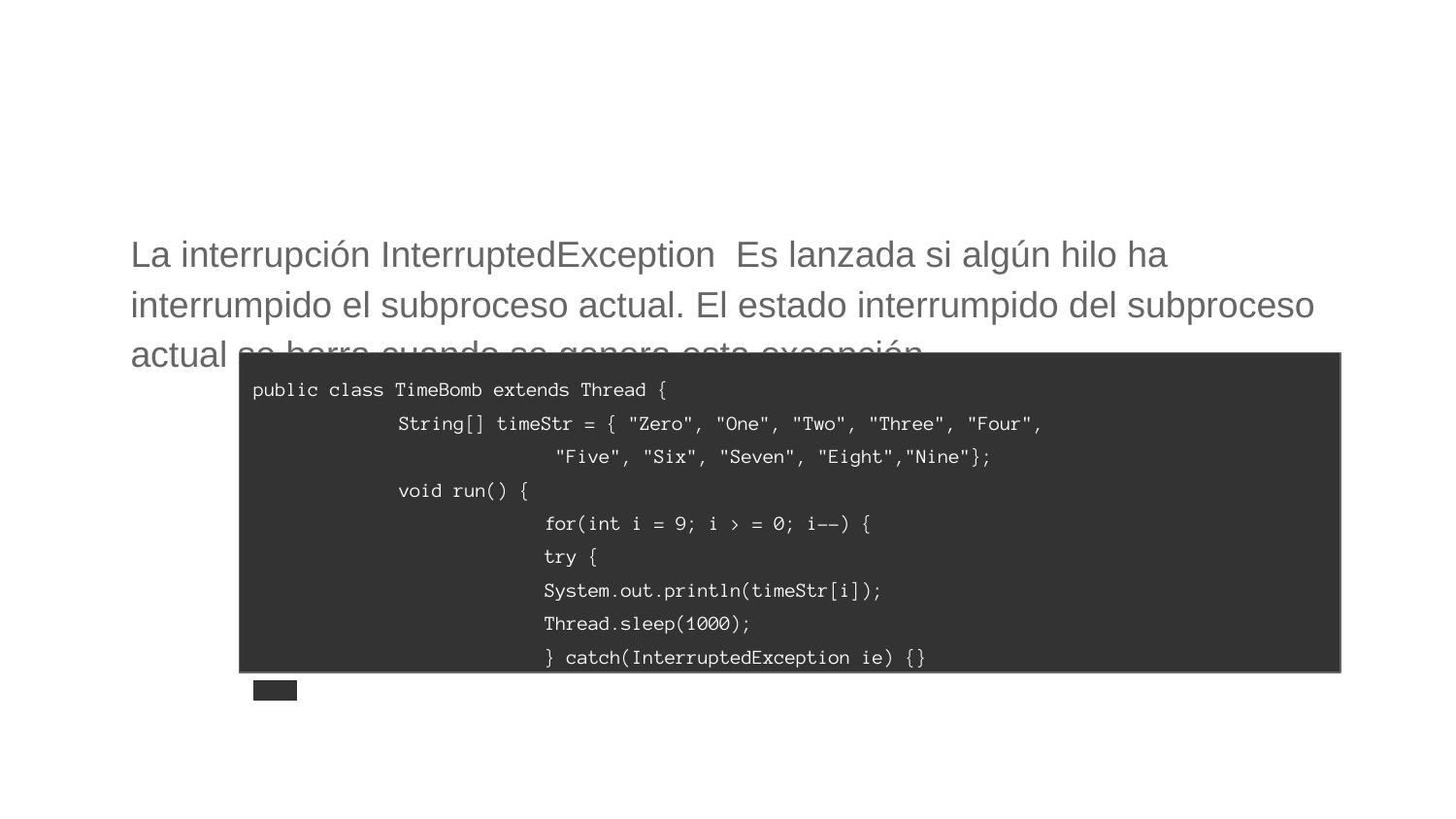

La interrupción InterruptedException  Es lanzada si algún hilo ha interrumpido el subproceso actual. El estado interrumpido del subproceso actual se borra cuando se genera esta excepción.
public class TimeBomb extends Thread {
	String[] timeStr = { "Zero", "One", "Two", "Three", "Four",
 "Five", "Six", "Seven", "Eight","Nine"};
	void run() {
		for(int i = 9; i > = 0; i--) {
    		try {
        		System.out.println(timeStr[i]);
        		Thread.sleep(1000);
    		} catch(InterruptedException ie) {}